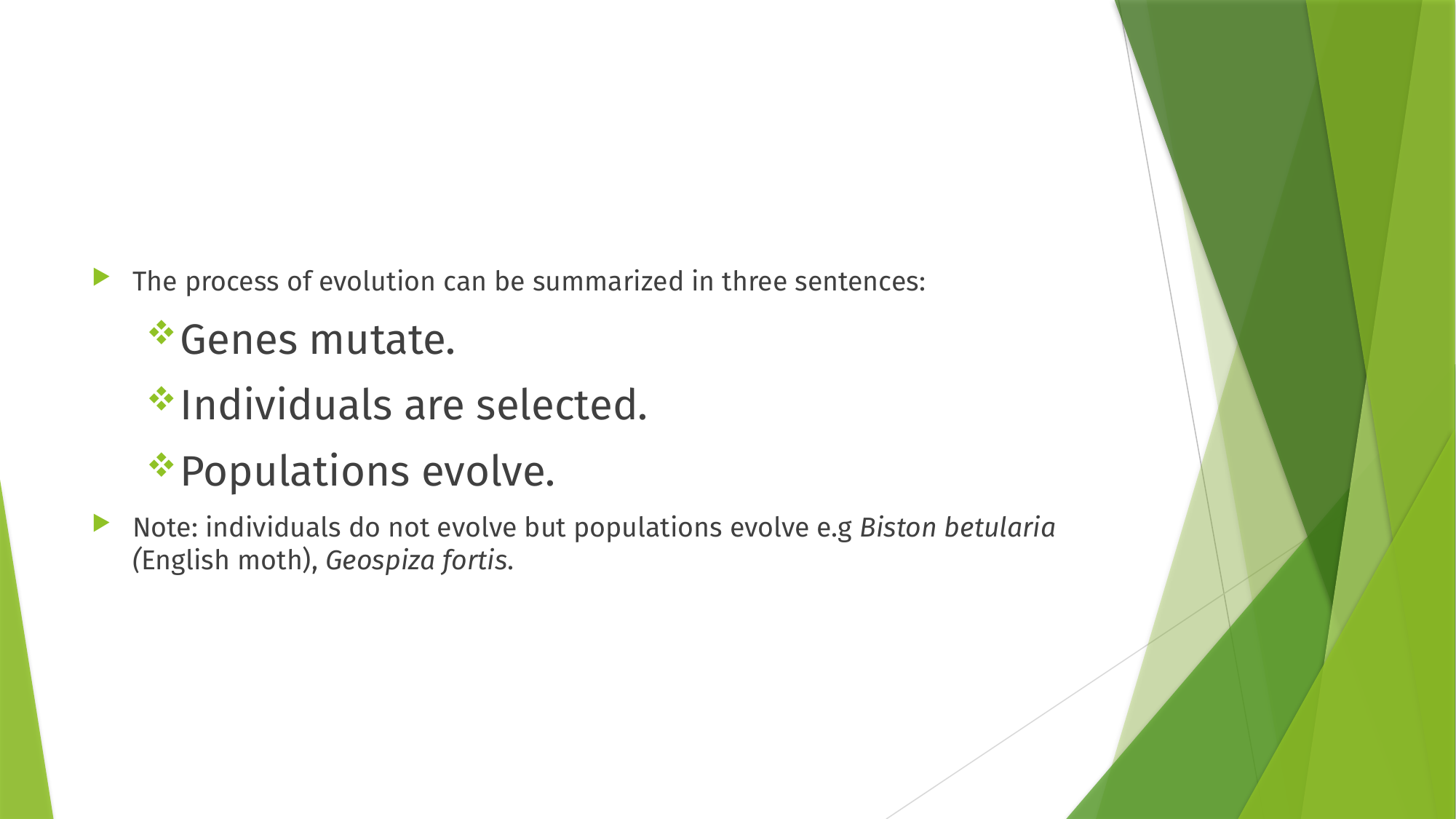

#
The process of evolution can be summarized in three sentences:
Genes mutate.
Individuals are selected.
Populations evolve.
Note: individuals do not evolve but populations evolve e.g Biston betularia (English moth), Geospiza fortis.